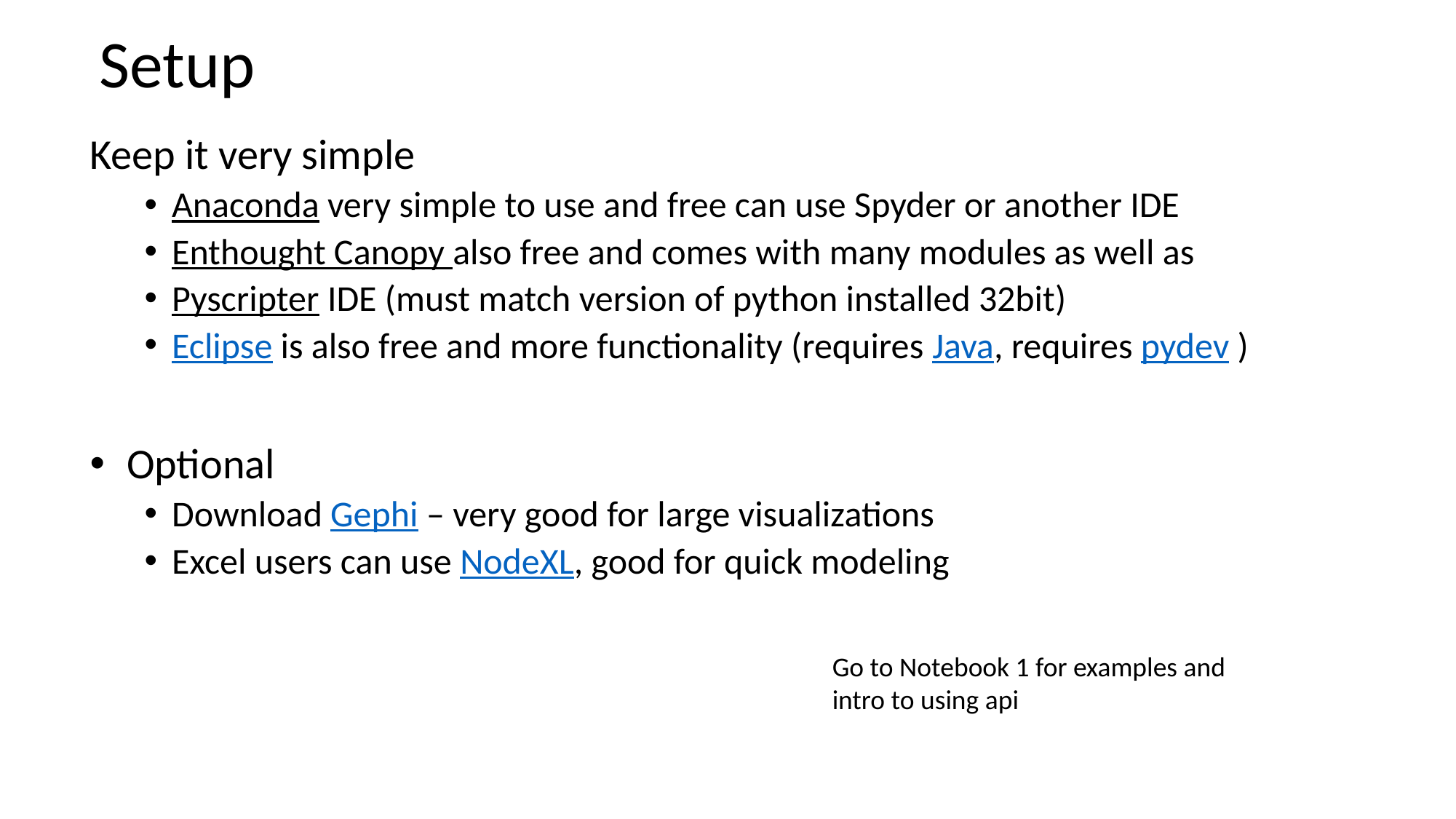

# Setup
Keep it very simple
Anaconda very simple to use and free can use Spyder or another IDE
Enthought Canopy also free and comes with many modules as well as
Pyscripter IDE (must match version of python installed 32bit)
Eclipse is also free and more functionality (requires Java, requires pydev )

 Optional
Download Gephi – very good for large visualizations
Excel users can use NodeXL, good for quick modeling
Go to Notebook 1 for examples and intro to using api